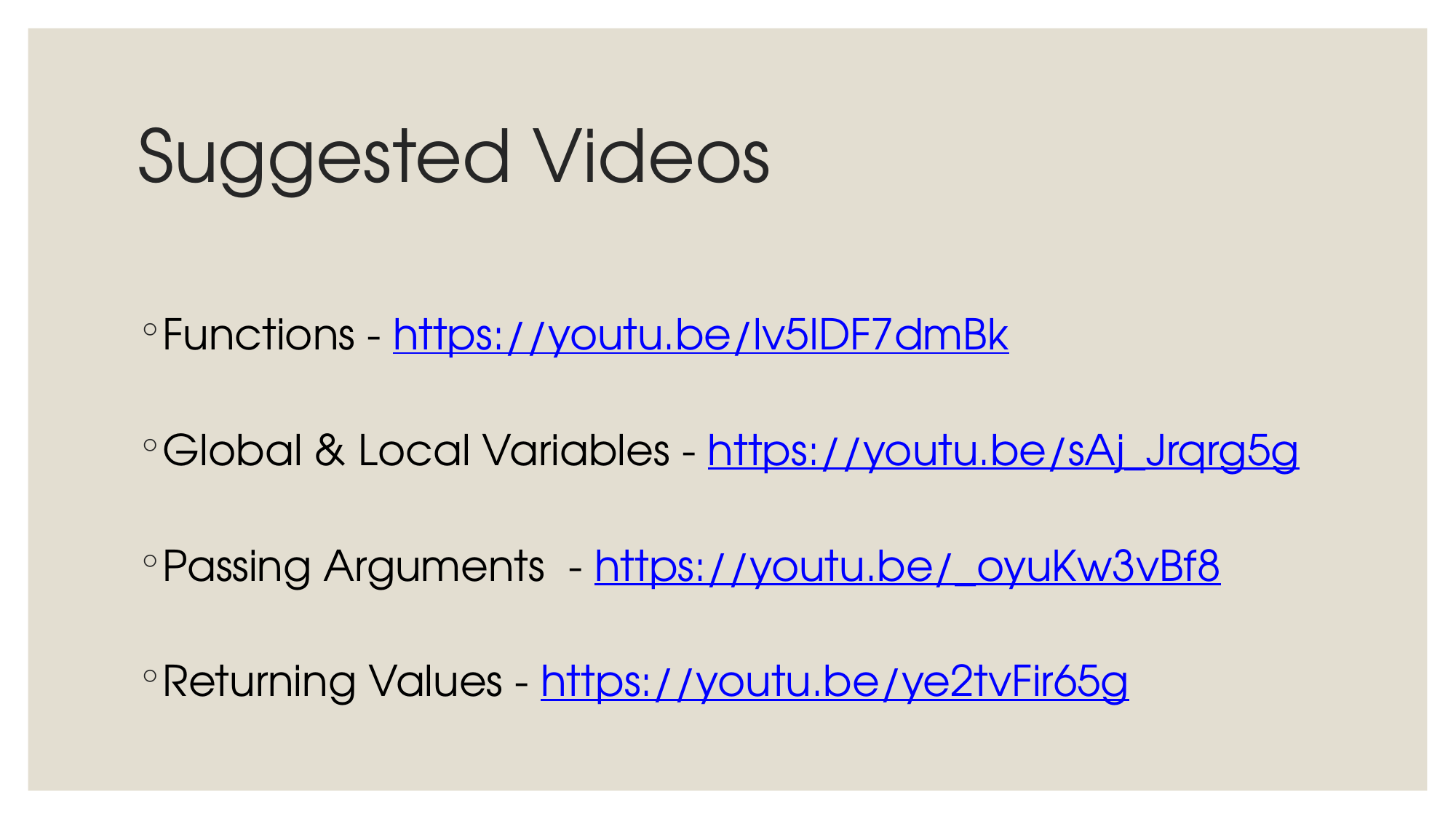

Suggested Videos
Functions - https://youtu.be/lv5IDF7dmBk
Global & Local Variables - https://youtu.be/sAj_Jrqrg5g
Passing Arguments  - https://youtu.be/_oyuKw3vBf8
Returning Values - https://youtu.be/ye2tvFir65g